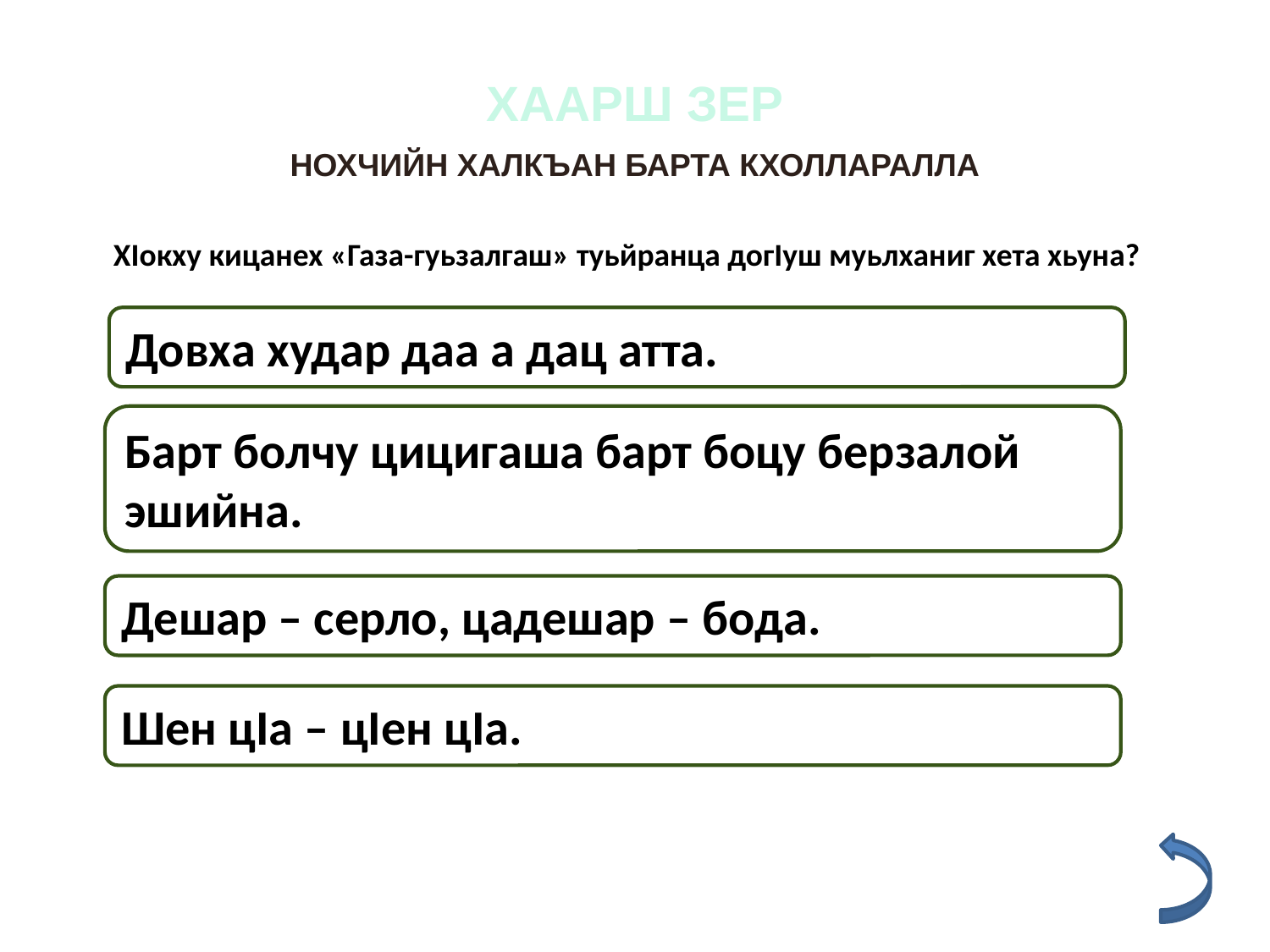

ХААРШ ЗЕР
НОХЧИЙН ХАЛКЪАН БАРТА КХОЛЛАРАЛЛА
ХӀокху кицанех «Газа-гуьзалгаш» туьйранца догӀуш муьлханиг хета хьуна?
Довха худар даа а дац атта.
Барт болчу цицигаша барт боцу берзалой эшийна.
Дешар – серло, цадешар – бода.
Шен цӀа – цӀен цӀа.